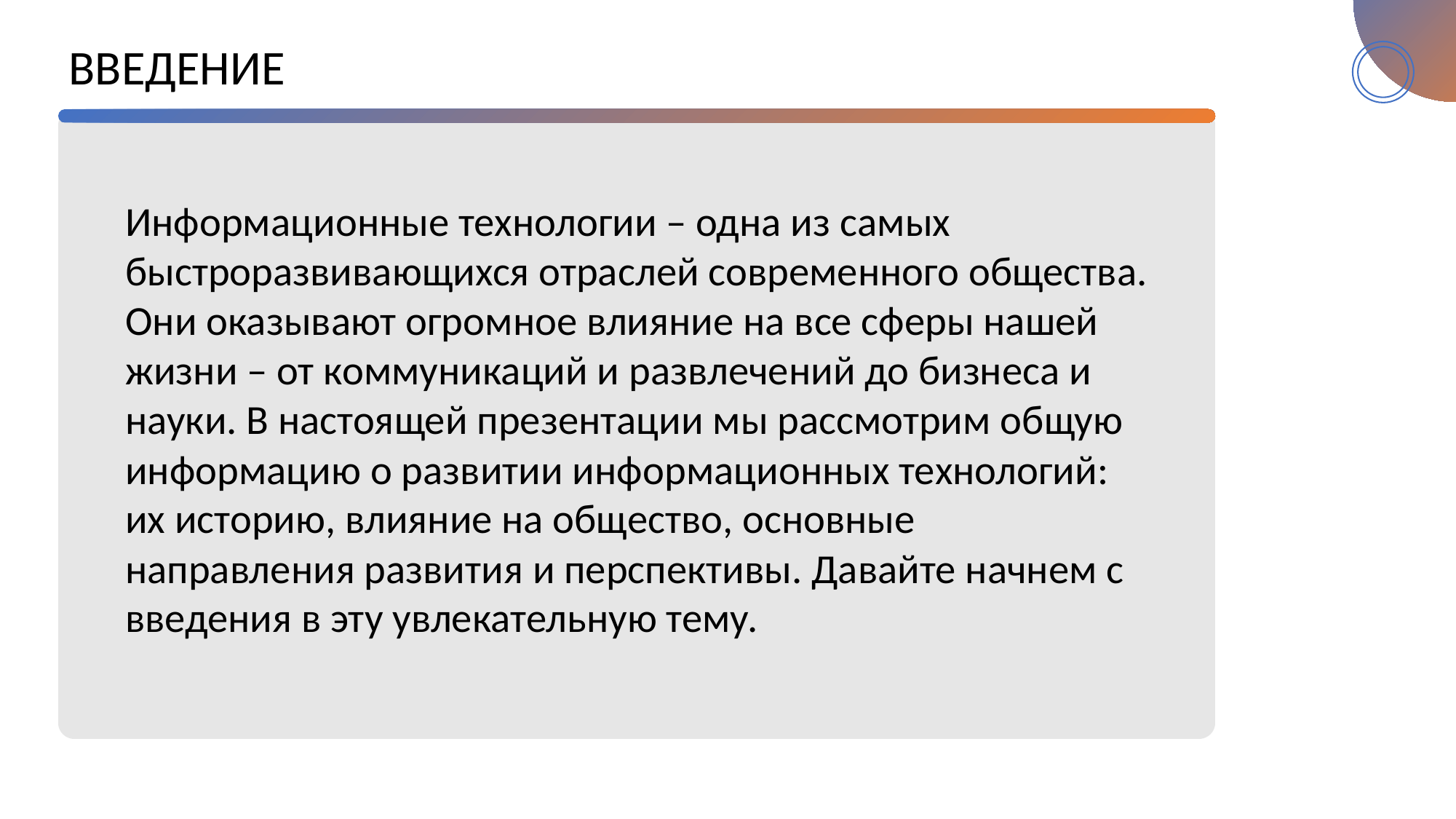

ВВЕДЕНИЕ

Информационные технологии – одна из самых быстроразвивающихся отраслей современного общества. Они оказывают огромное влияние на все сферы нашей жизни – от коммуникаций и развлечений до бизнеса и науки. В настоящей презентации мы рассмотрим общую информацию о развитии информационных технологий: их историю, влияние на общество, основные направления развития и перспективы. Давайте начнем с введения в эту увлекательную тему.